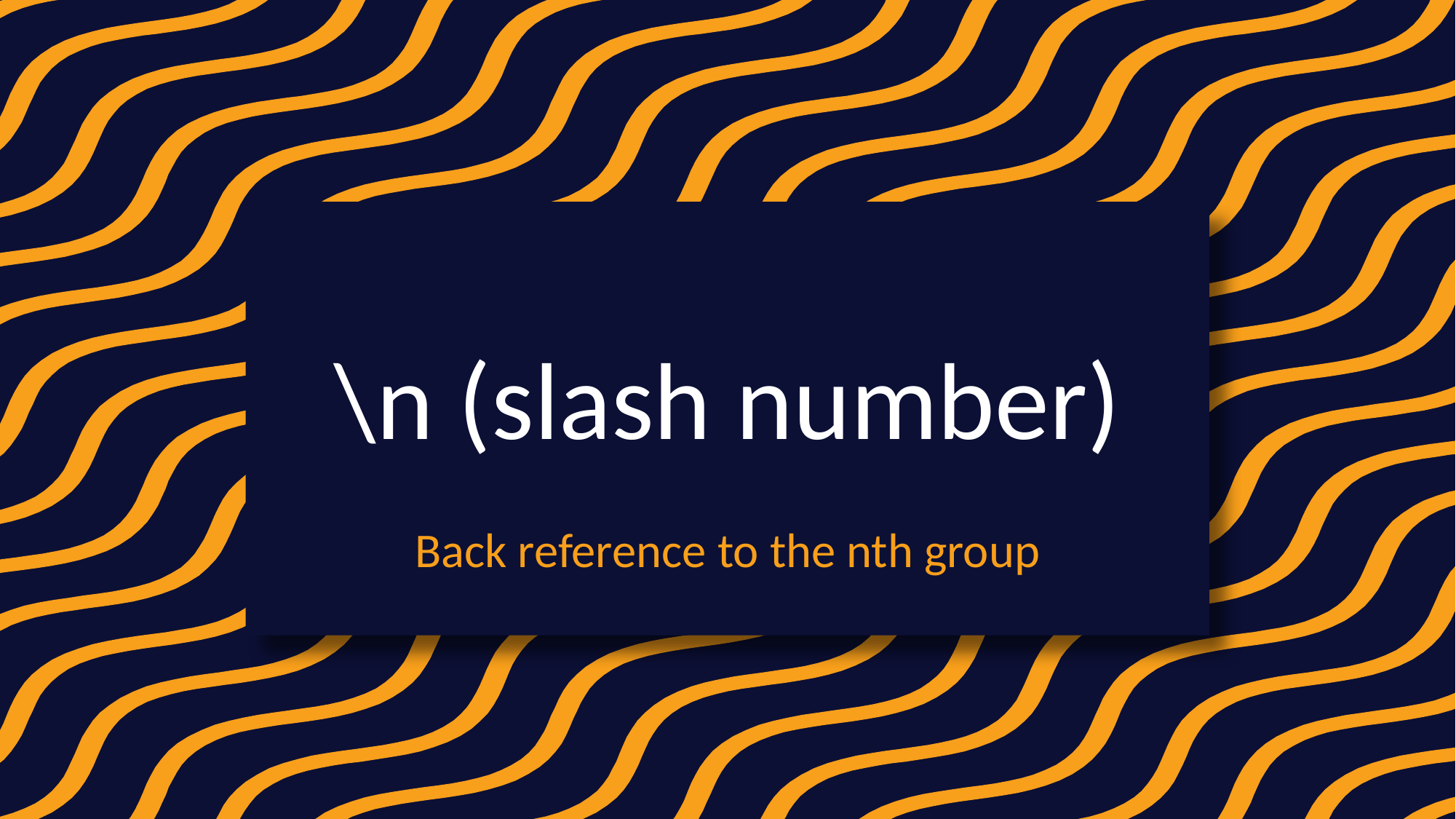

# \n (slash number)
Back reference to the nth group